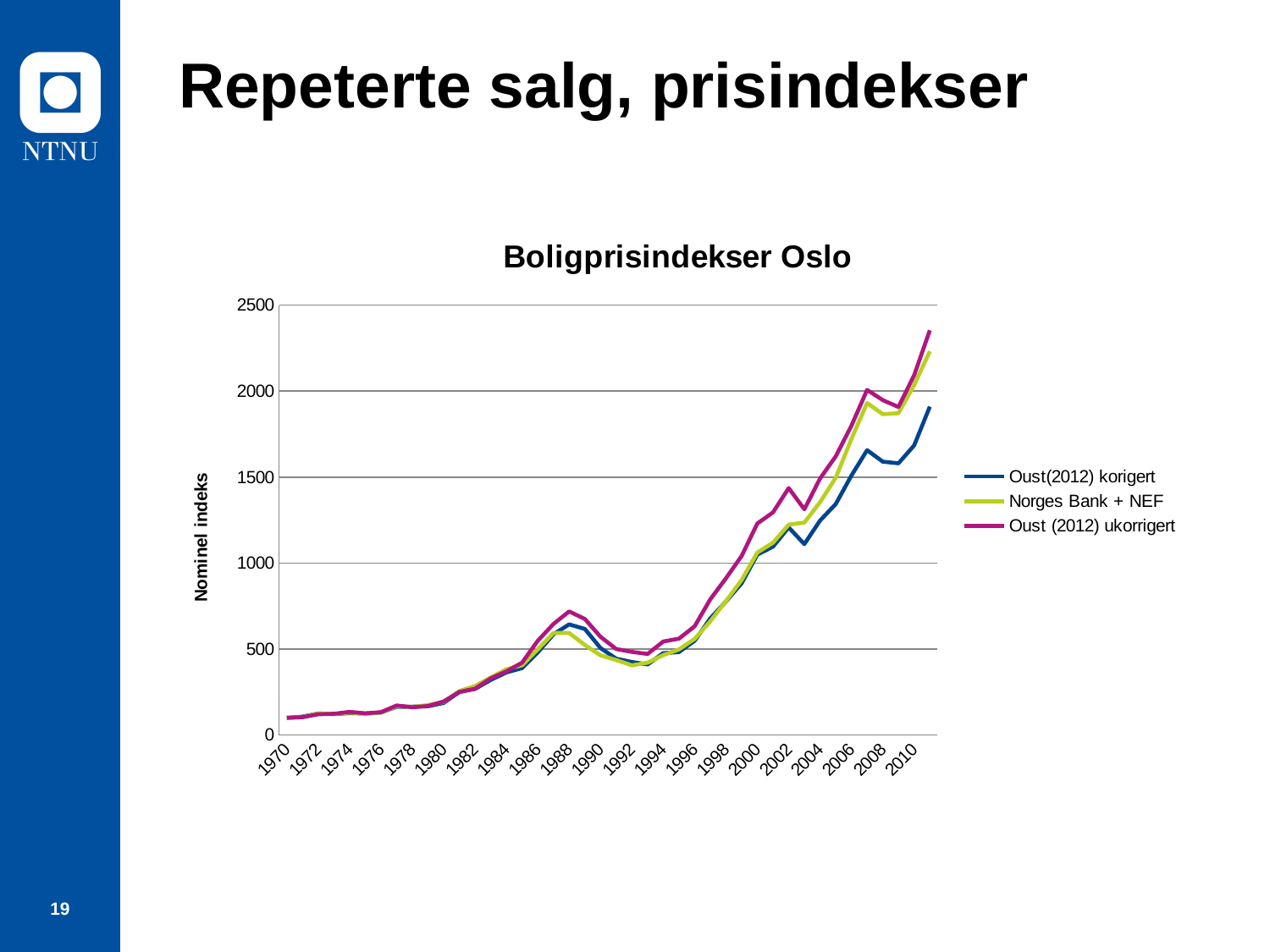

# Repeterte salg, prisindekser

### Chart: Boligprisindekser Oslo

| Category | Oust(2012) korigert | Norges Bank + NEF | Oust (2012) ukorrigert |
|---|---|---|---|
| 1970 | 100.0 | 100.0 | 100.0 |
| 1971 | 106.84446576454687 | 103.768 | 103.97476089511403 |
| 1972 | 125.52201807197002 | 125.57479999999998 | 120.83575006784555 |
| 1973 | 121.47338508517134 | 122.11479999999999 | 123.559174367142 |
| 1974 | 127.6890722782514 | 130.68009999999998 | 134.5676687610887 |
| 1975 | 124.97143435020658 | 124.73229999999997 | 126.36230104340059 |
| 1976 | 131.05514462843624 | 130.98799999999997 | 133.05135559539826 |
| 1977 | 164.07508952398862 | 167.41519999999997 | 171.8343937543322 |
| 1978 | 165.02750978748264 | 163.39459999999997 | 161.7846590719611 |
| 1979 | 167.1183402960337 | 174.22629999999998 | 168.5937855893997 |
| 1980 | 186.7289660334965 | 192.98479999999998 | 195.1194989481761 |
| 1981 | 250.49430506326075 | 256.1891 | 250.63512242867958 |
| 1982 | 268.0914586701112 | 284.9333 | 269.6627720603061 |
| 1983 | 320.6958563547462 | 334.8944000000001 | 329.7903620203146 |
| 1984 | 364.39271958020333 | 382.75520000000006 | 370.421366479469 |
| 1985 | 389.37005358522543 | 405.9357 | 420.98204570356137 |
| 1986 | 481.1322527177543 | 498.3132 | 548.1709473317301 |
| 1987 | 586.1233052679304 | 593.7996 | 646.1613148426312 |
| 1988 | 643.5882678387779 | 593.6232 | 718.6598700003015 |
| 1989 | 616.6589932744375 | 523.8154 | 674.9591604385132 |
| 1990 | 505.908683691299 | 463.4846 | 571.0867850800904 |
| 1991 | 443.9492197628917 | 436.467 | 500.2391009339873 |
| 1992 | 424.72809426885635 | 405.1502 | 483.3046431516413 |
| 1993 | 410.42622216846695 | 420.6996 | 471.48683774944413 |
| 1994 | 476.0149141498179 | 464.8513 | 543.7998117308829 |
| 1995 | 482.1248888507705 | 497.54859999999996 | 560.2724515201281 |
| 1996 | 548.0448825118541 | 558.6076999999999 | 632.1888646578642 |
| 1997 | 677.8318077416147 | 661.1178999999997 | 788.6961871054331 |
| 1998 | 776.7326302892893 | 778.9699999999998 | 911.4257995092364 |
| 1999 | 882.2894581308555 | 901.4445999999997 | 1041.3718255741553 |
| 2000 | 1048.873684499554 | 1060.7959999999996 | 1229.9344890192538 |
| 2001 | 1095.758598043395 | 1118.1619999999996 | 1294.6131271509055 |
| 2002 | 1207.2981234344018 | 1223.4759999999997 | 1436.3654171273017 |
| 2003 | 1110.3229367342283 | 1235.3419999999996 | 1312.7916587738894 |
| 2004 | 1247.1536901343609 | 1353.6919999999996 | 1492.1483199665506 |
| 2005 | 1343.3505545948376 | 1496.8499999999995 | 1620.74336 |
| 2006 | 1508.8592579391507 | 1721.4699999999996 | 1798.5646084105174 |
| 2007 | 1656.811392041415 | 1930.9839999999992 | 2007.4332319959553 |
| 2008 | 1590.0141363932069 | 1866.1049999999993 | 1947.6059629362119 |
| 2009 | 1580.3682776617086 | 1871.7 | 1907.9472139637644 |
| 2010 | 1684.486731484088 | 2035.1027 | 2092.5008027343374 |
| 2011 | 1910.0413804978164 | 2231.86 | 2353.884417124852 |